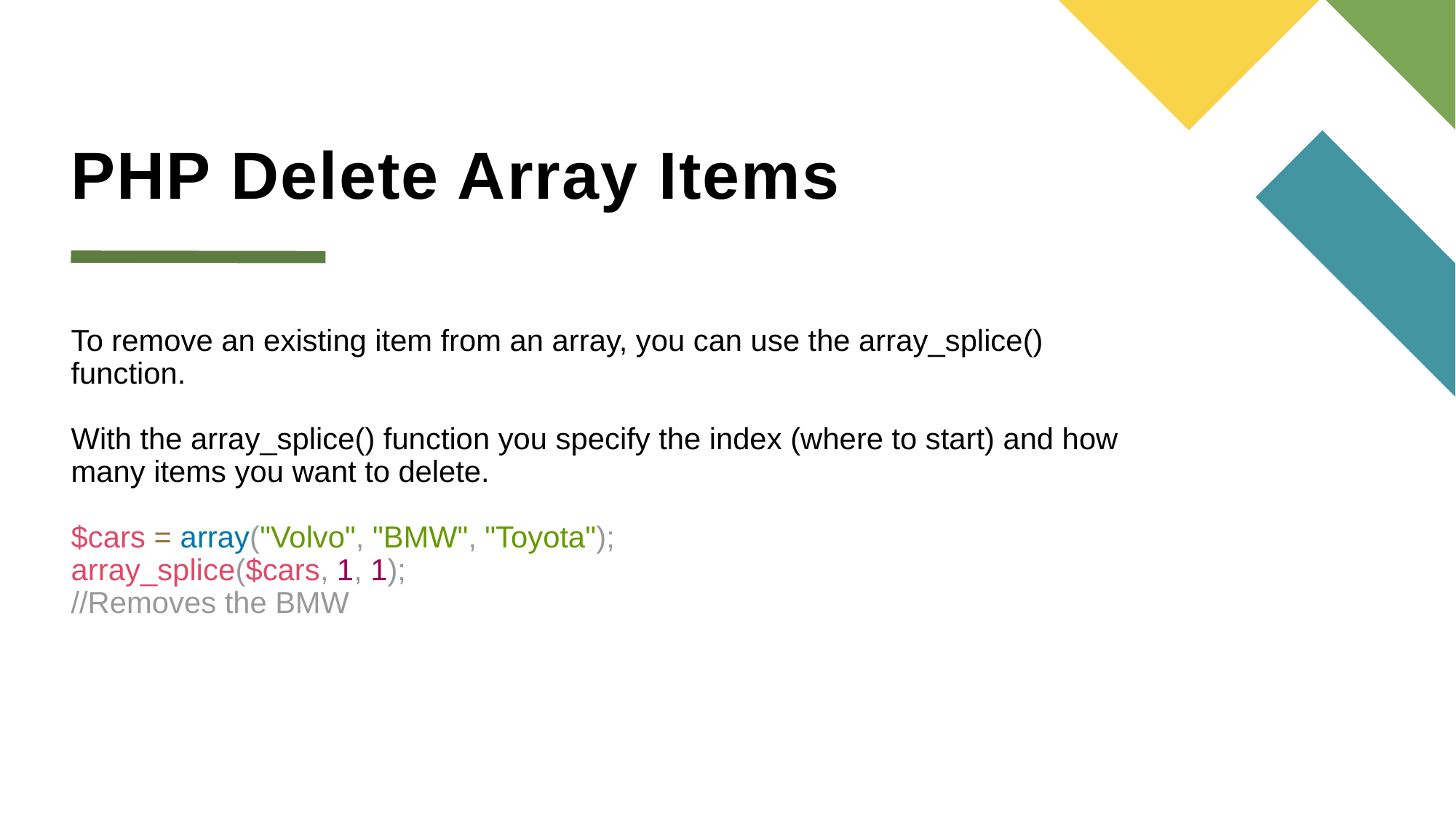

# PHP Delete Array Items
To remove an existing item from an array, you can use the array_splice() function.

With the array_splice() function you specify the index (where to start) and how many items you want to delete.

$cars = array("Volvo", "BMW", "Toyota");
array_splice($cars, 1, 1);
//Removes the BMW